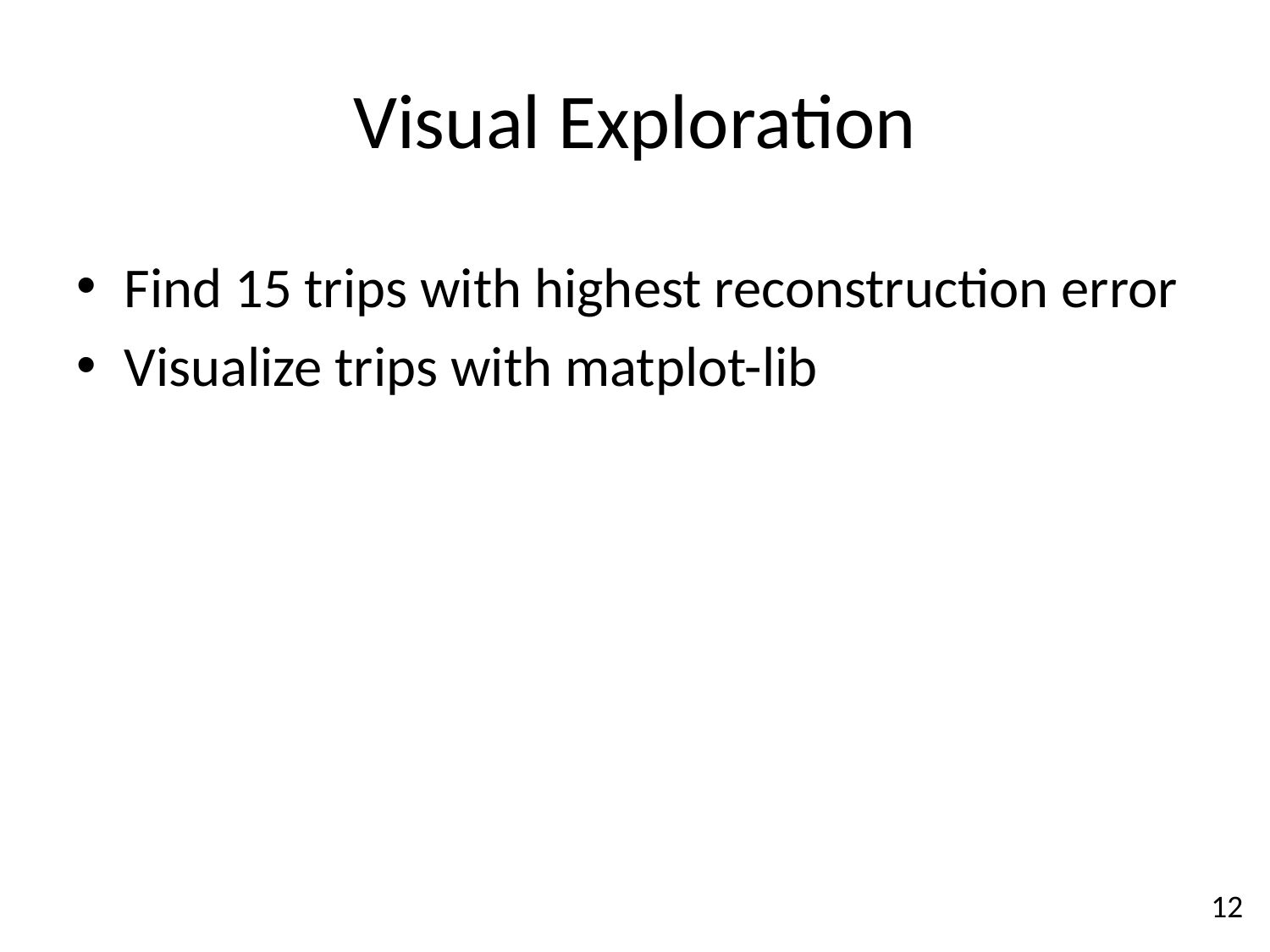

# Visual Exploration
Find 15 trips with highest reconstruction error
Visualize trips with matplot-lib

12